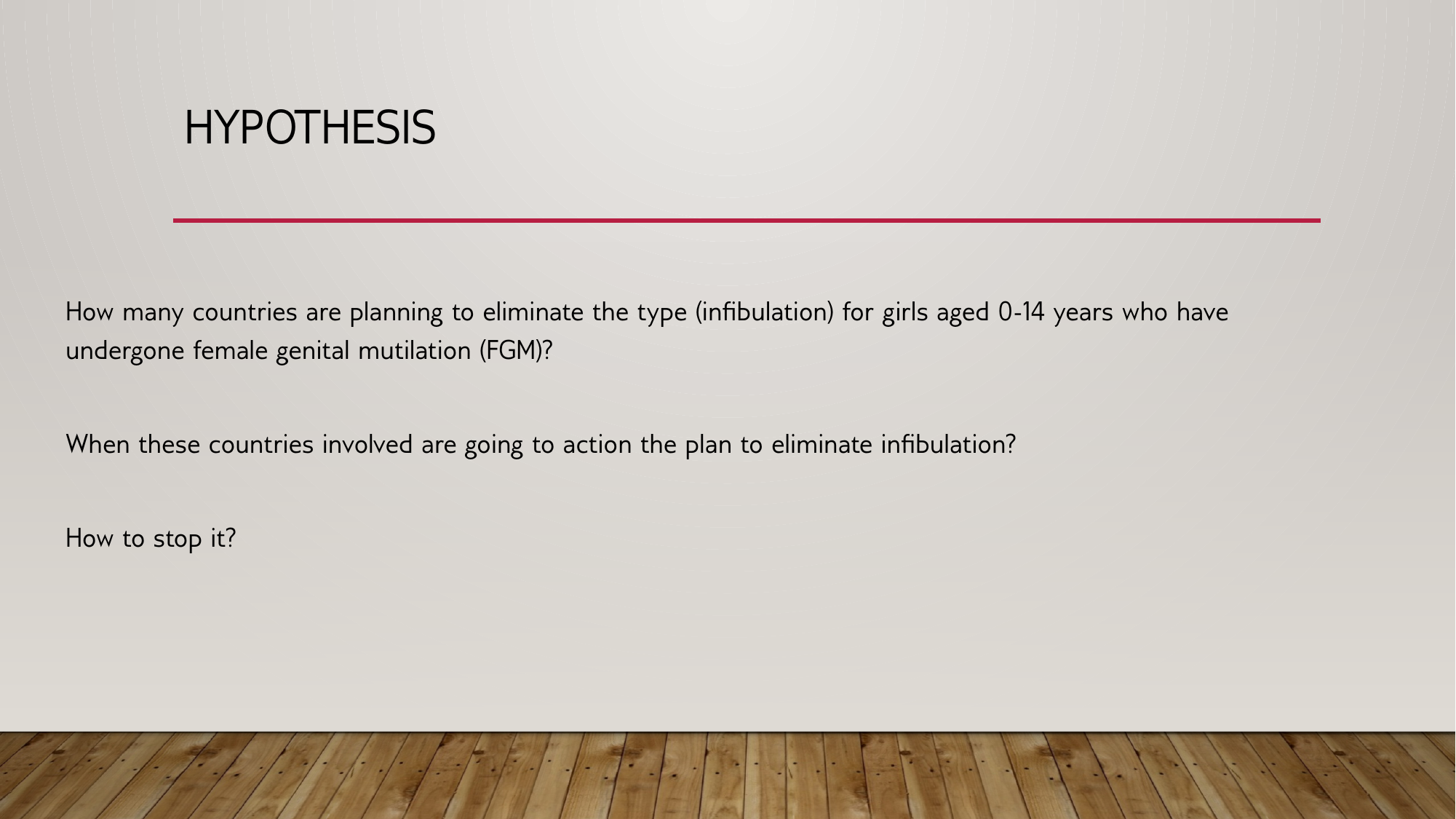

# Hypothesis

How many countries are planning to eliminate the type (infibulation) for girls aged 0-14 years who have undergone female genital mutilation (FGM)?

When these countries involved are going to action the plan to eliminate infibulation?

How to stop it?